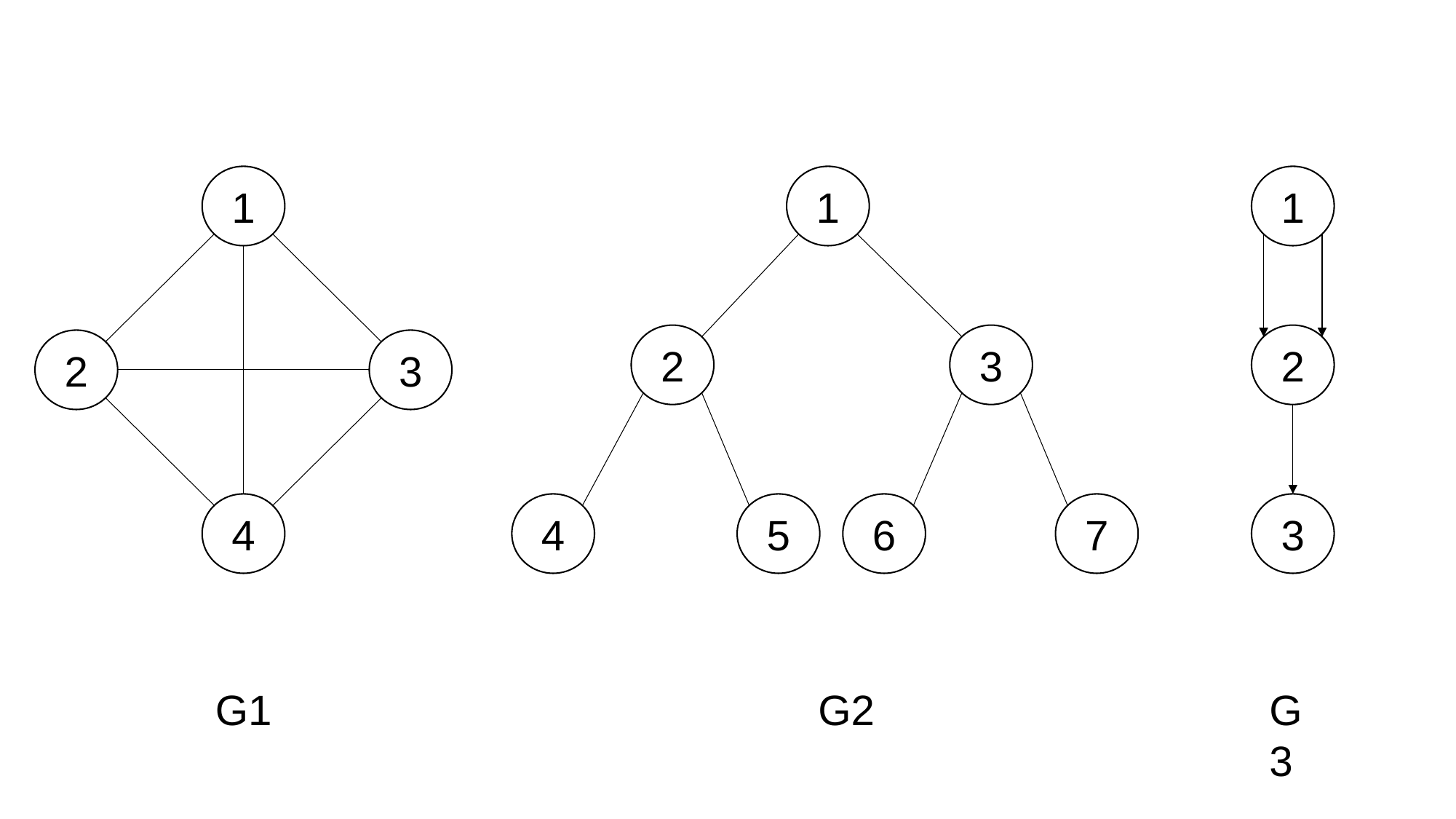

1
1
1
2
3
2
2
3
4
4
5
6
7
3
G1
G2
G3